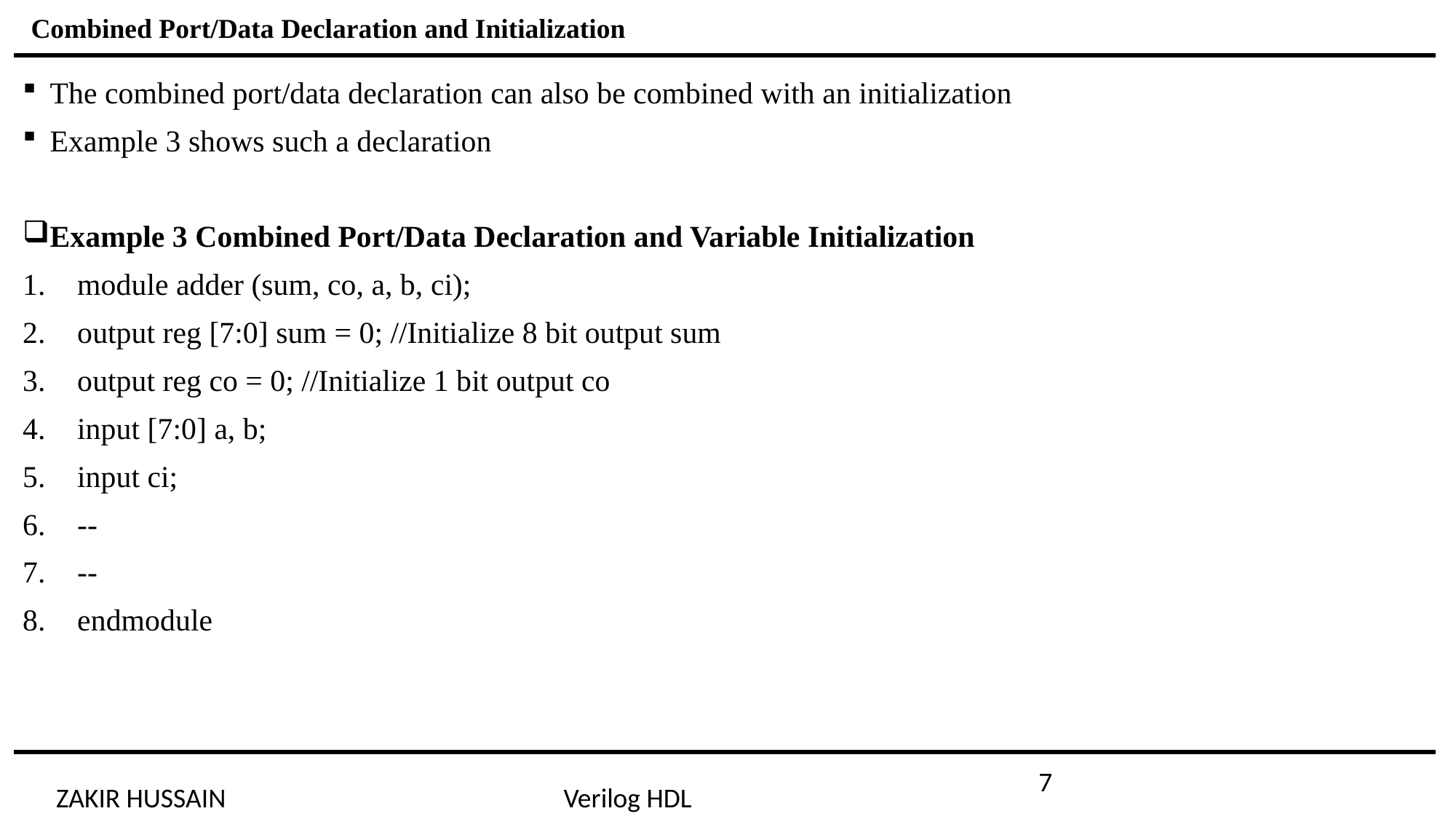

Combined Port/Data Declaration and Initialization
#
The combined port/data declaration can also be combined with an initialization
Example 3 shows such a declaration

Example 3 Combined Port/Data Declaration and Variable Initialization
module adder (sum, co, a, b, ci);
output reg [7:0] sum = 0; //Initialize 8 bit output sum
output reg co = 0; //Initialize 1 bit output co
input [7:0] a, b;
input ci;
--
--
endmodule
7